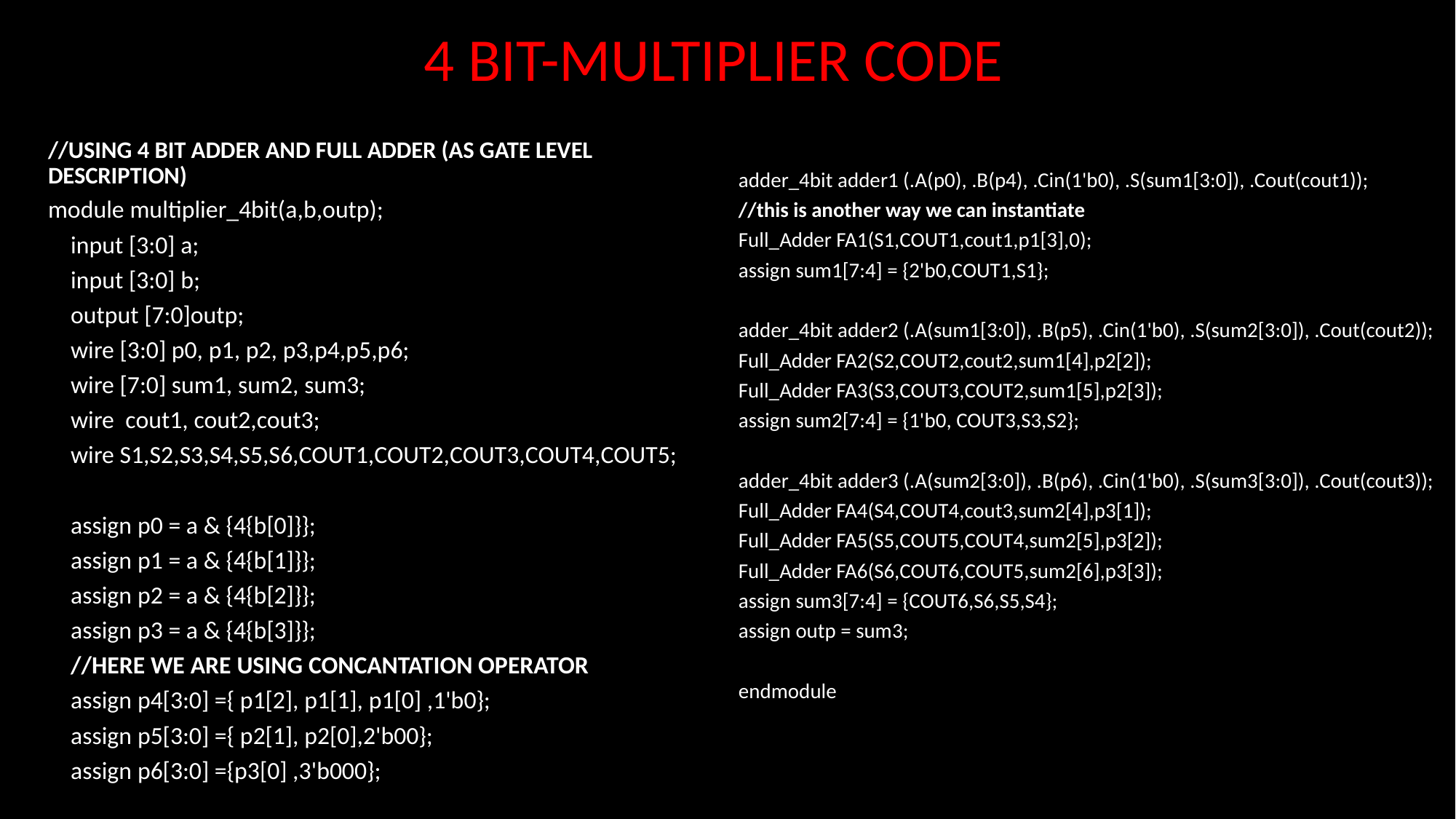

# 4 BIT-MULTIPLIER CODE
//USING 4 BIT ADDER AND FULL ADDER (AS GATE LEVEL DESCRIPTION)
module multiplier_4bit(a,b,outp);
    input [3:0] a;
    input [3:0] b;
    output [7:0]outp;
    wire [3:0] p0, p1, p2, p3,p4,p5,p6;
    wire [7:0] sum1, sum2, sum3;
    wire  cout1, cout2,cout3;
    wire S1,S2,S3,S4,S5,S6,COUT1,COUT2,COUT3,COUT4,COUT5;

    assign p0 = a & {4{b[0]}};
    assign p1 = a & {4{b[1]}};
    assign p2 = a & {4{b[2]}};
    assign p3 = a & {4{b[3]}};
    //HERE WE ARE USING CONCANTATION OPERATOR
    assign p4[3:0] ={ p1[2], p1[1], p1[0] ,1'b0};
    assign p5[3:0] ={ p2[1], p2[0],2'b00};
    assign p6[3:0] ={p3[0] ,3'b000};

adder_4bit adder1 (.A(p0), .B(p4), .Cin(1'b0), .S(sum1[3:0]), .Cout(cout1));
//this is another way we can instantiate
Full_Adder FA1(S1,COUT1,cout1,p1[3],0);
assign sum1[7:4] = {2'b0,COUT1,S1};

adder_4bit adder2 (.A(sum1[3:0]), .B(p5), .Cin(1'b0), .S(sum2[3:0]), .Cout(cout2));
Full_Adder FA2(S2,COUT2,cout2,sum1[4],p2[2]);
Full_Adder FA3(S3,COUT3,COUT2,sum1[5],p2[3]);
assign sum2[7:4] = {1'b0, COUT3,S3,S2};

adder_4bit adder3 (.A(sum2[3:0]), .B(p6), .Cin(1'b0), .S(sum3[3:0]), .Cout(cout3));
Full_Adder FA4(S4,COUT4,cout3,sum2[4],p3[1]);
Full_Adder FA5(S5,COUT5,COUT4,sum2[5],p3[2]);
Full_Adder FA6(S6,COUT6,COUT5,sum2[6],p3[3]);
assign sum3[7:4] = {COUT6,S6,S5,S4};
assign outp = sum3;

endmodule